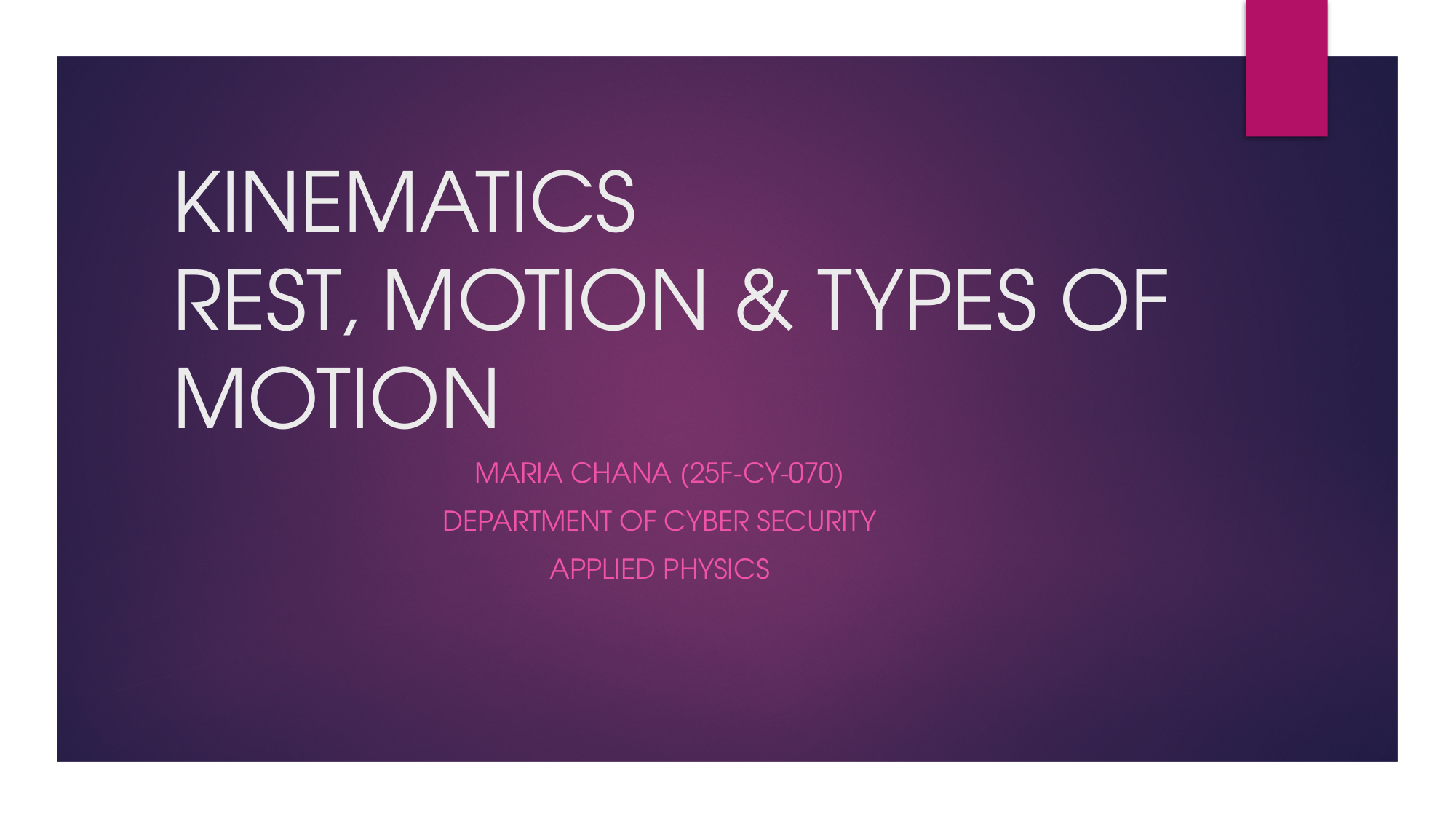

# KINEMATICS REST, MOTION & TYPES OF MOTION
Maria Chana (25f-cy-070)
Department of cyber security
APPLIED Physics